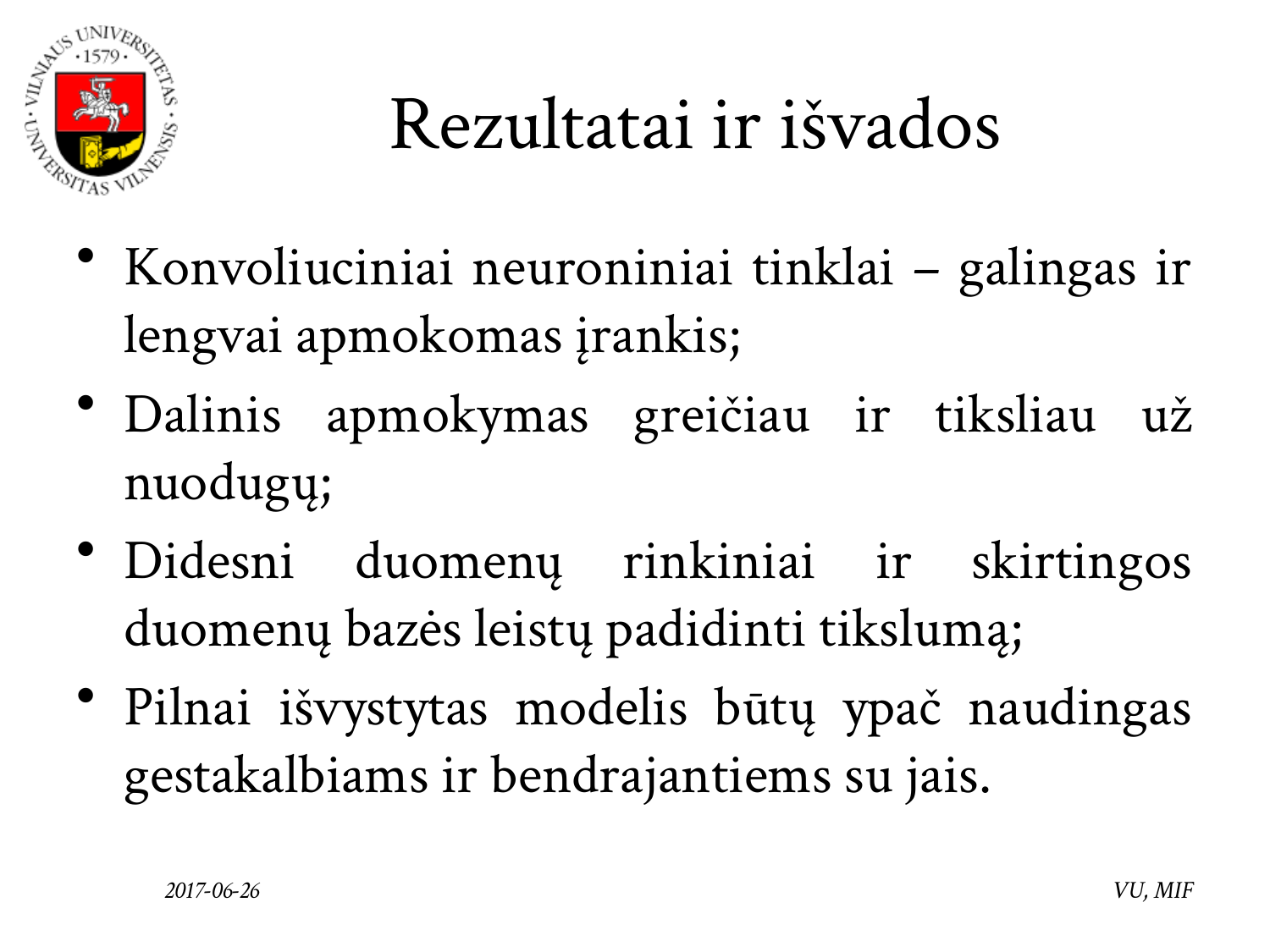

# Rezultatai ir išvados
Konvoliuciniai neuroniniai tinklai – galingas ir lengvai apmokomas įrankis;
Dalinis apmokymas greičiau ir tiksliau už nuodugų;
Didesni duomenų rinkiniai ir skirtingos duomenų bazės leistų padidinti tikslumą;
Pilnai išvystytas modelis būtų ypač naudingas gestakalbiams ir bendrajantiems su jais.
2017-06-26
VU, MIF